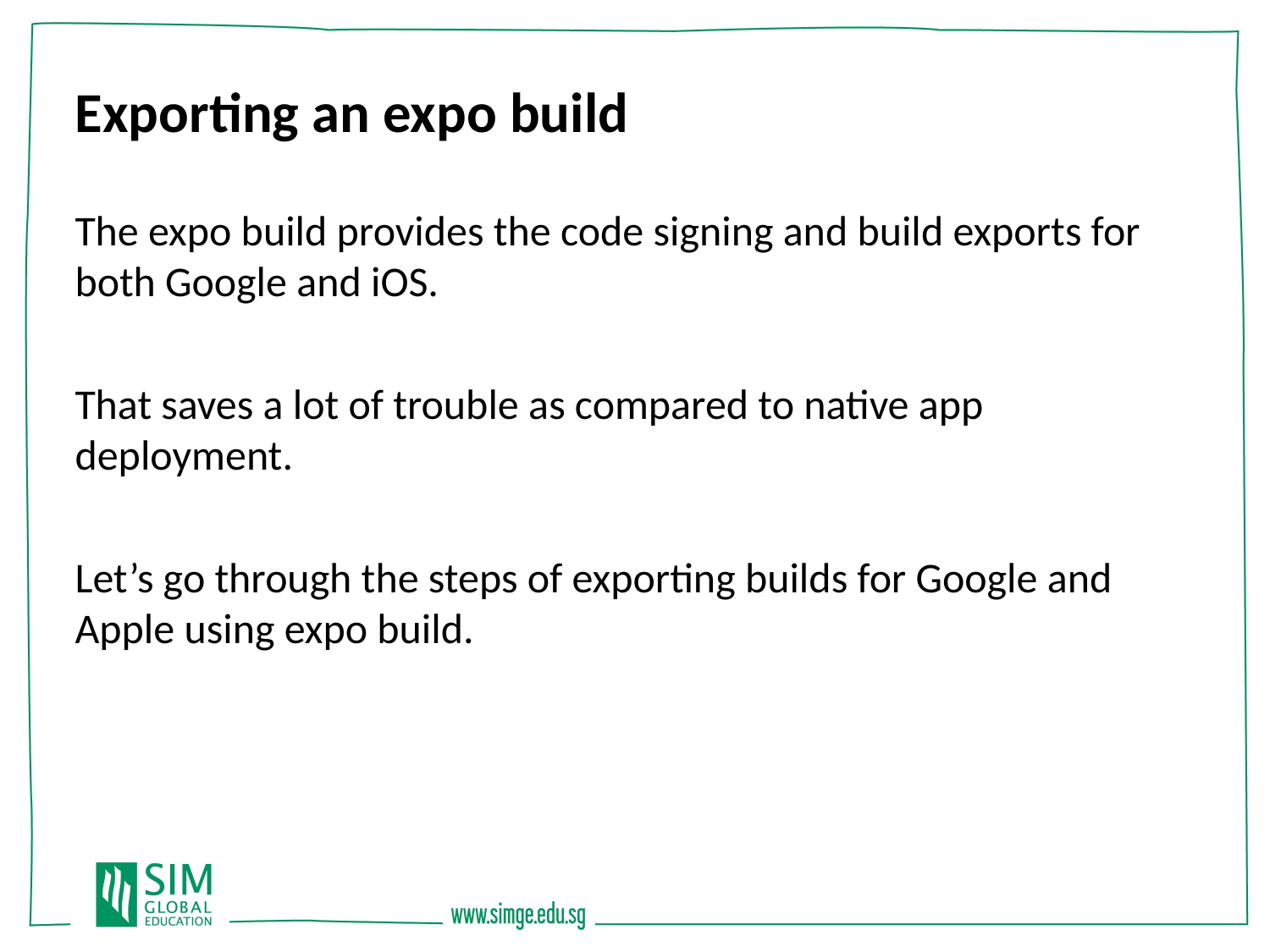

Exporting an expo build
The expo build provides the code signing and build exports for both Google and iOS.

That saves a lot of trouble as compared to native app deployment.

Let’s go through the steps of exporting builds for Google and Apple using expo build.